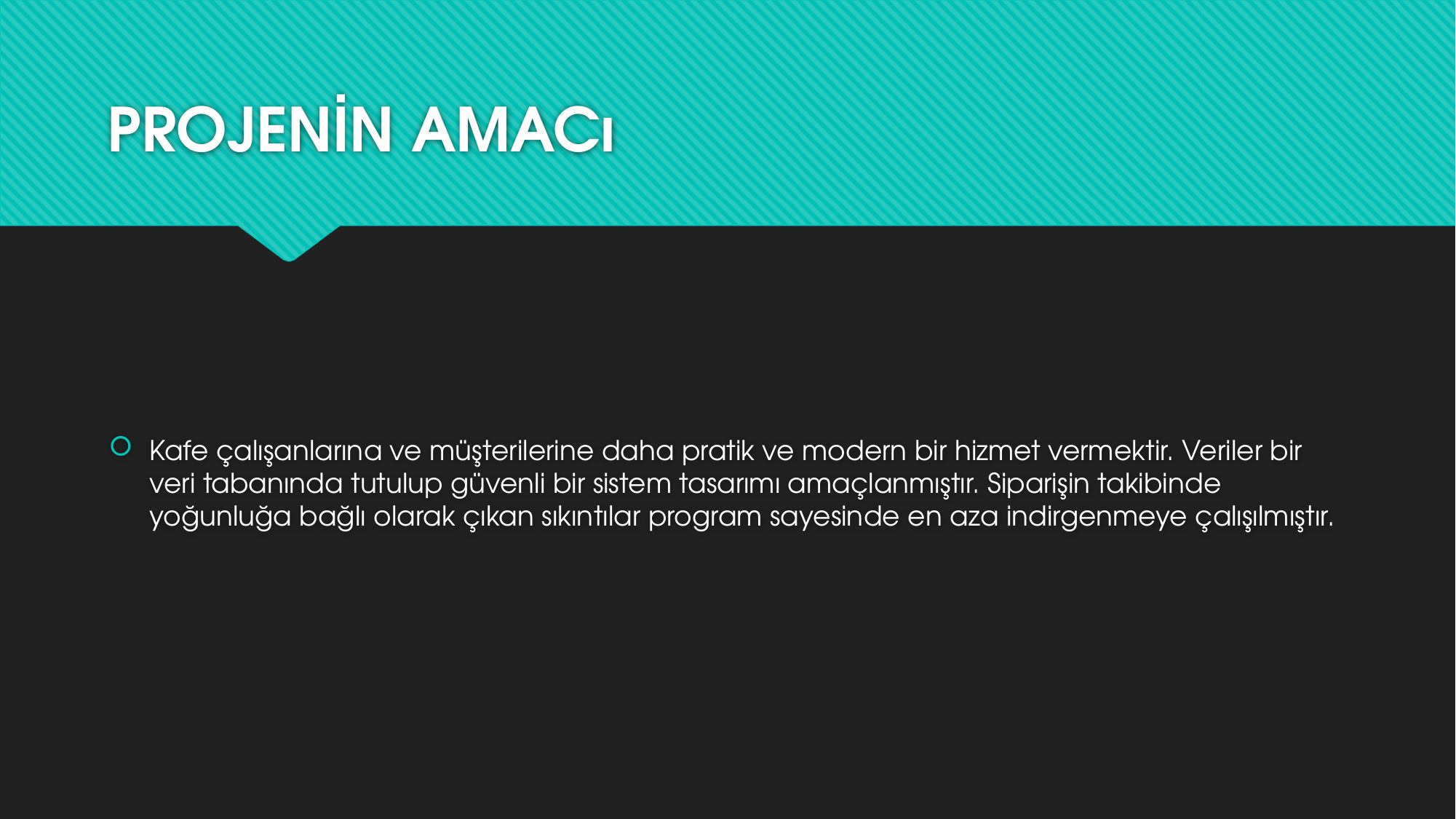

# PROJENİN AMACı
Kafe çalışanlarına ve müşterilerine daha pratik ve modern bir hizmet vermektir. Veriler bir veri tabanında tutulup güvenli bir sistem tasarımı amaçlanmıştır. Siparişin takibinde yoğunluğa bağlı olarak çıkan sıkıntılar program sayesinde en aza indirgenmeye çalışılmıştır.